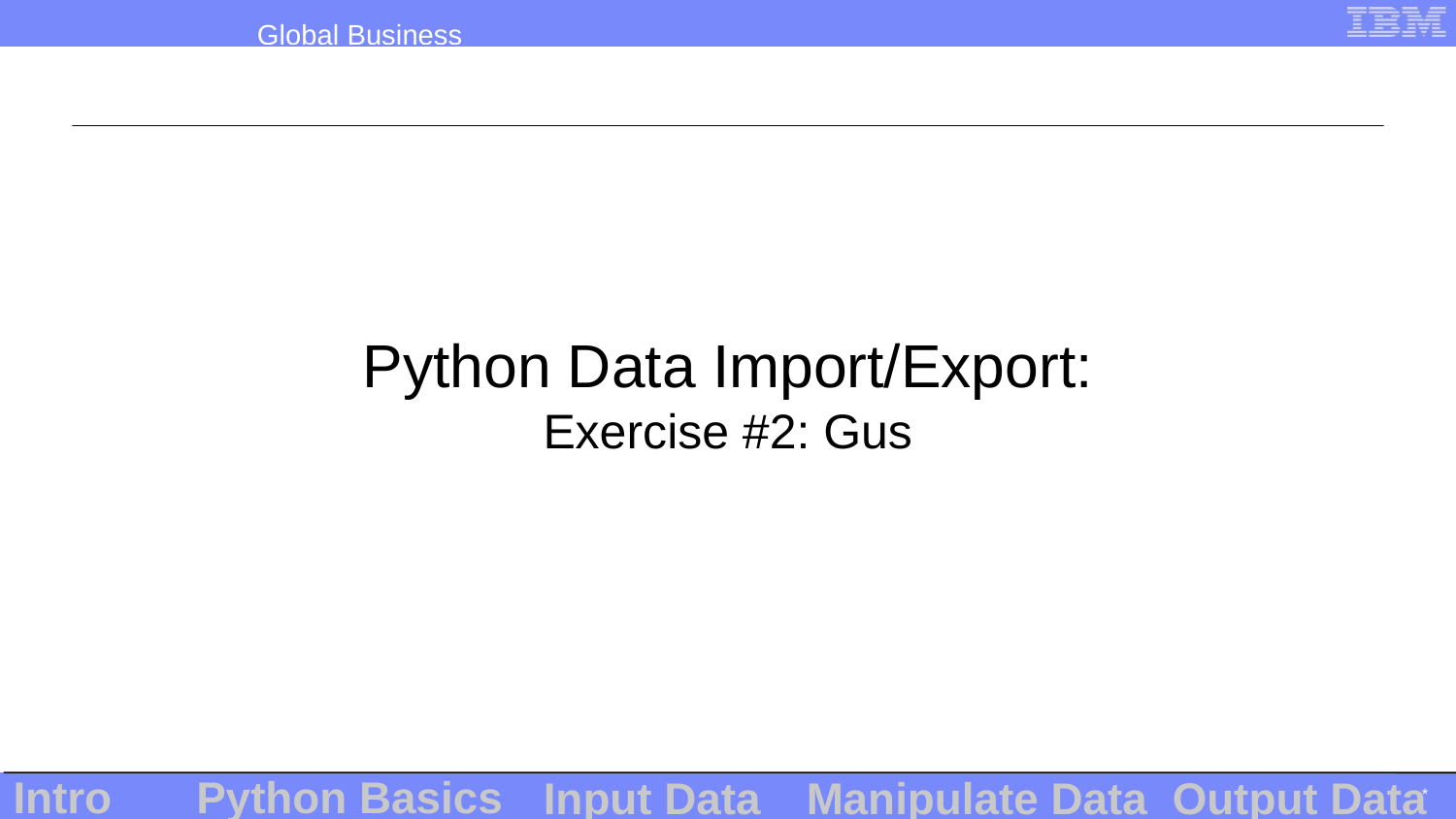

# Python Data Import/Export:
Exercise #2: Gus